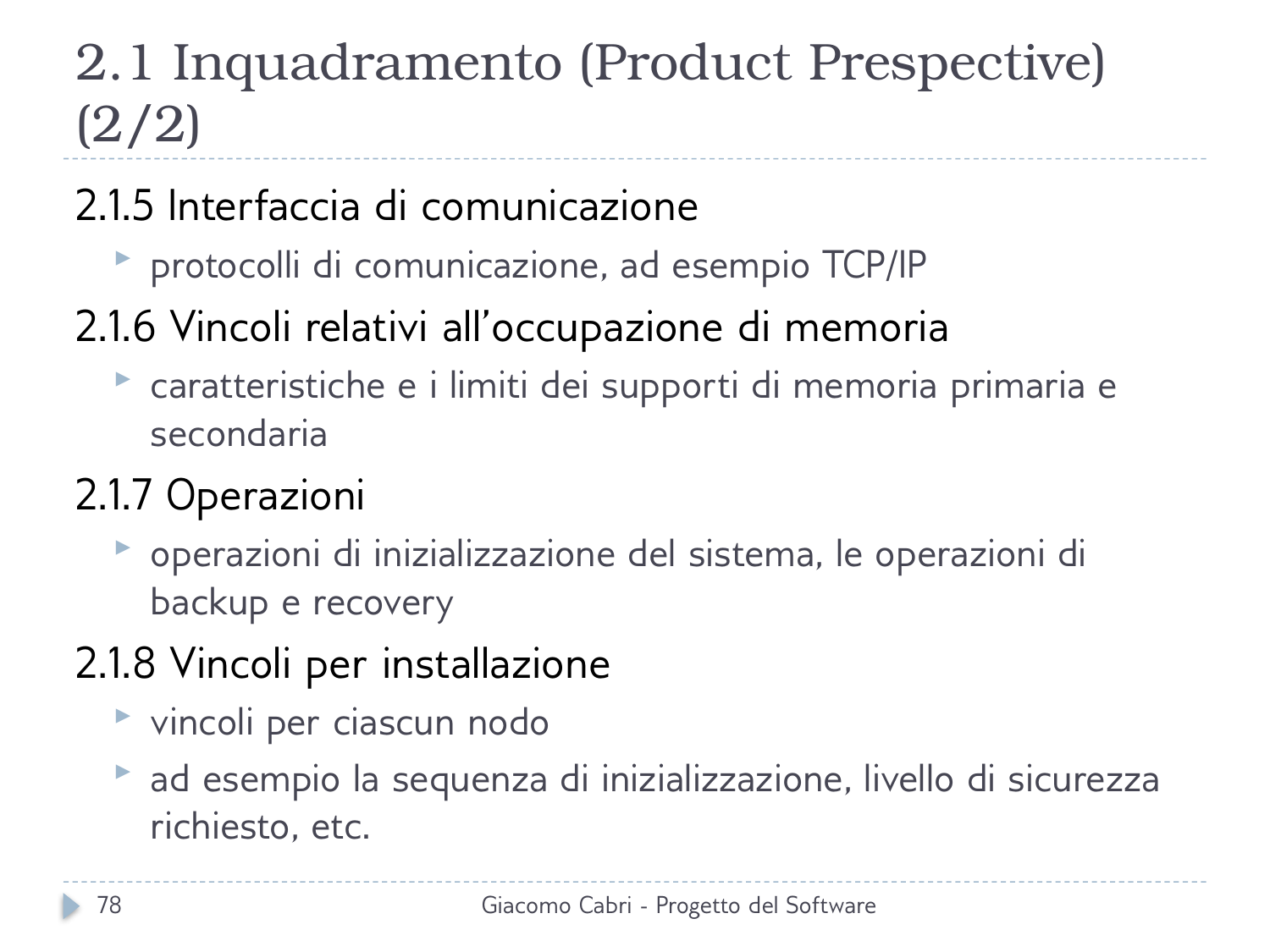

# 2.1 Inquadramento (Product Prespective) (2/2)
2.1.5 Interfaccia di comunicazione
protocolli di comunicazione, ad esempio TCP/IP
2.1.6 Vincoli relativi all’occupazione di memoria
caratteristiche e i limiti dei supporti di memoria primaria e secondaria
2.1.7 Operazioni
operazioni di inizializzazione del sistema, le operazioni di backup e recovery
2.1.8 Vincoli per installazione
vincoli per ciascun nodo
ad esempio la sequenza di inizializzazione, livello di sicurezza richiesto, etc.
78
Giacomo Cabri - Progetto del Software